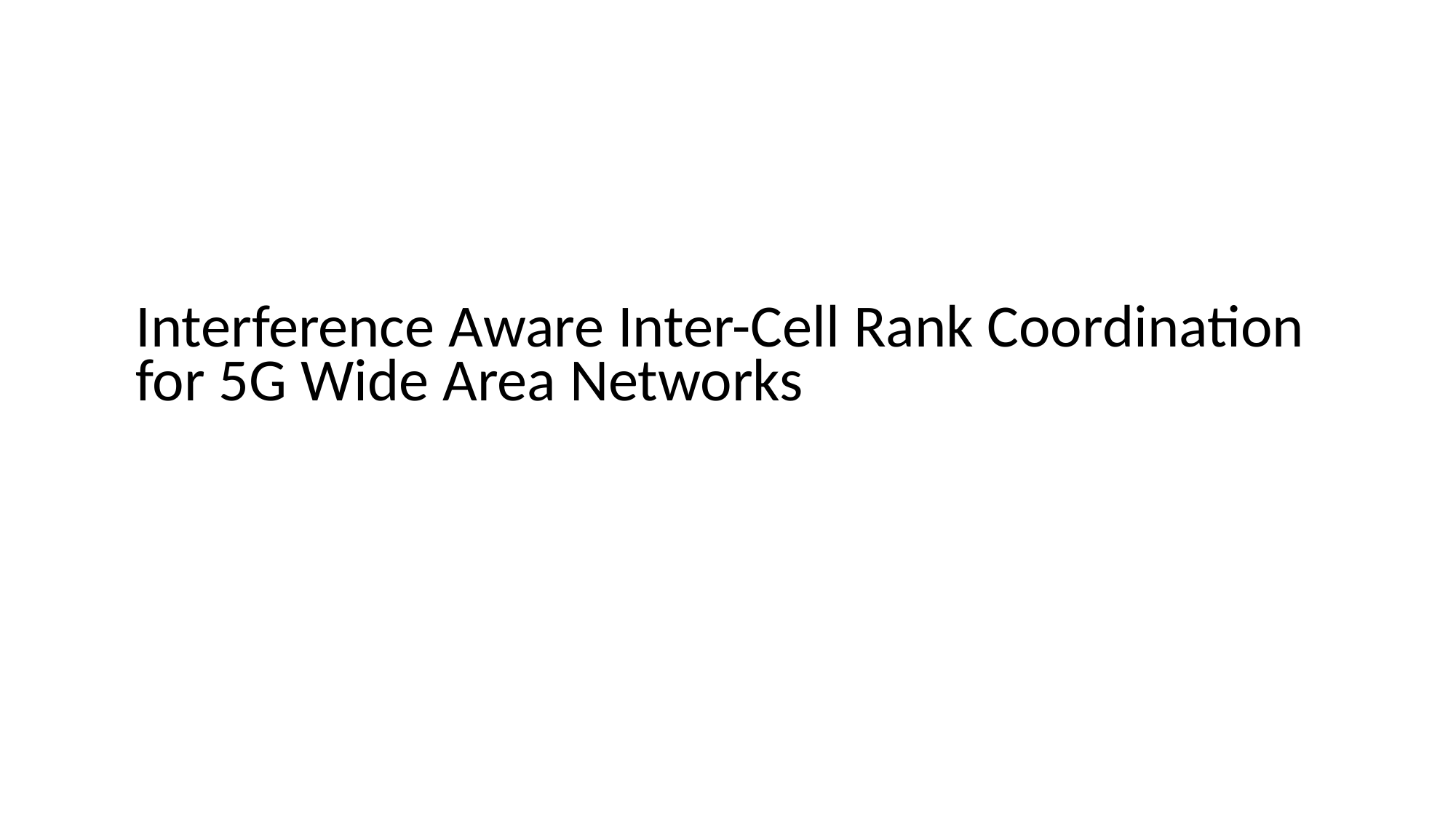

Interference Aware Inter-Cell Rank Coordination
for 5G Wide Area Networks